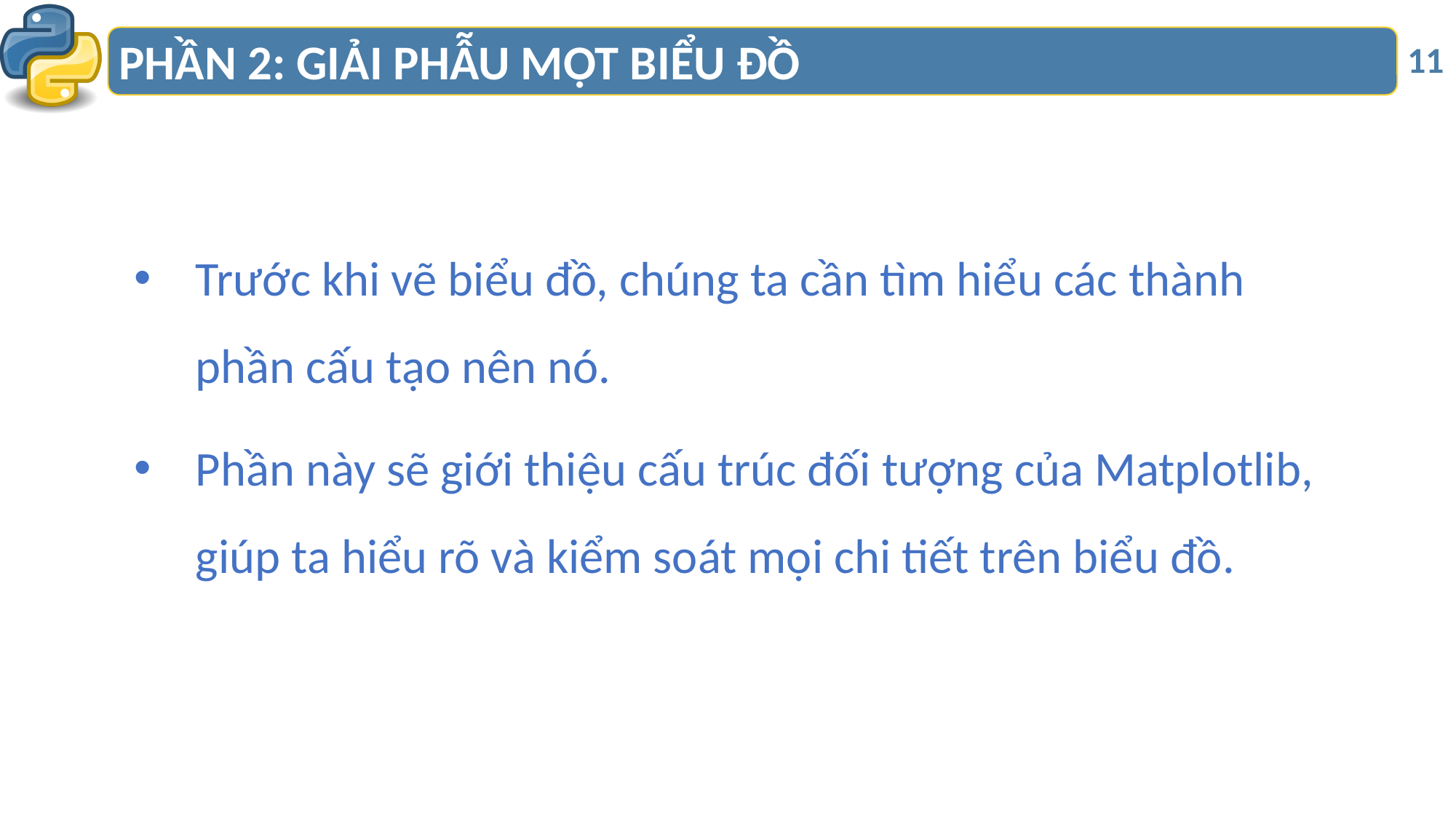

# PHẦN 2: GIẢI PHẪU MỘT BIỂU ĐỒ
11
Trước khi vẽ biểu đồ, chúng ta cần tìm hiểu các thành phần cấu tạo nên nó.
Phần này sẽ giới thiệu cấu trúc đối tượng của Matplotlib, giúp ta hiểu rõ và kiểm soát mọi chi tiết trên biểu đồ.